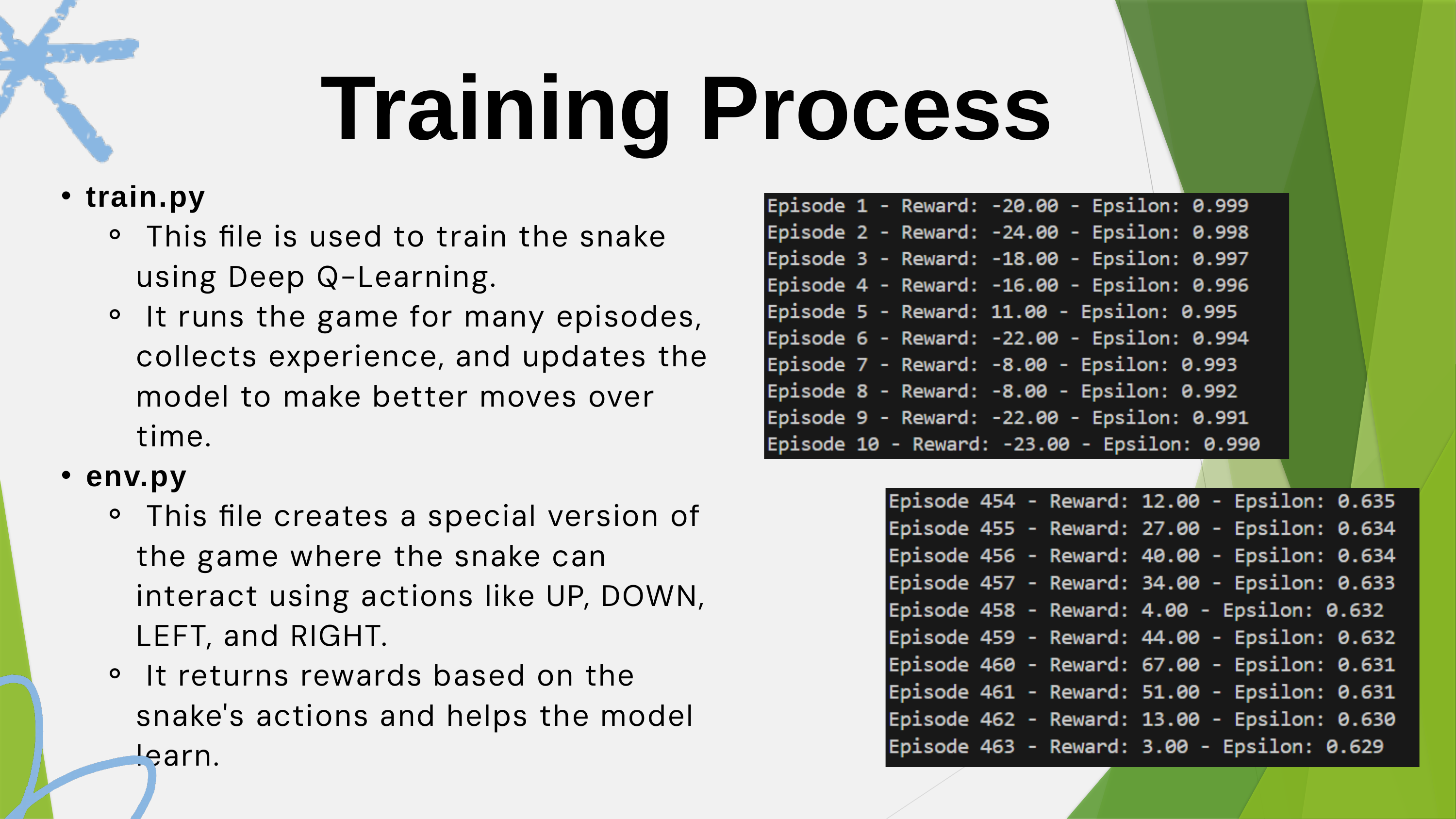

Training Process
train.py
 This file is used to train the snake using Deep Q-Learning.
 It runs the game for many episodes, collects experience, and updates the model to make better moves over time.
env.py
 This file creates a special version of the game where the snake can interact using actions like UP, DOWN, LEFT, and RIGHT.
 It returns rewards based on the snake's actions and helps the model learn.